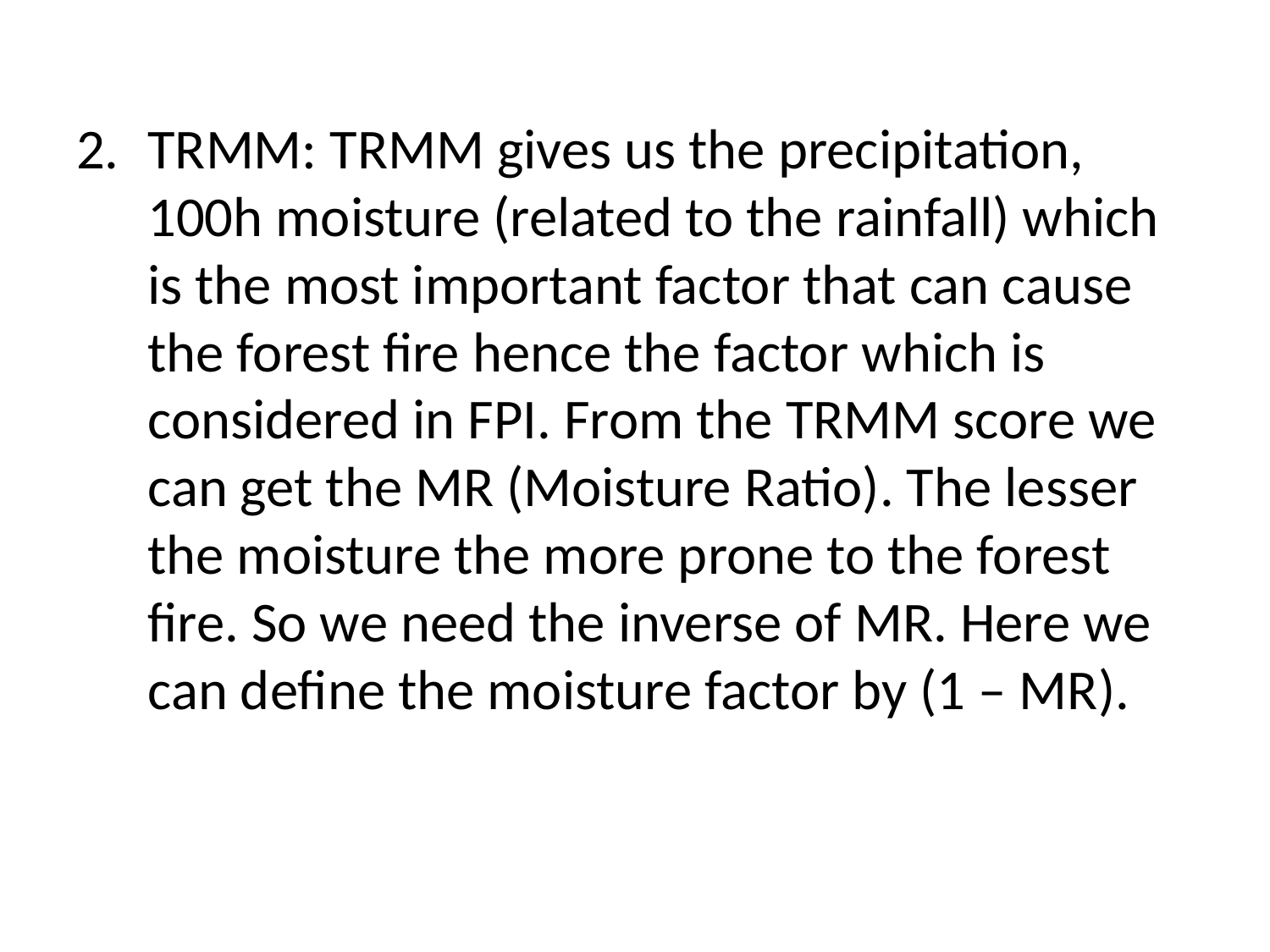

TRMM: TRMM gives us the precipitation, 100h moisture (related to the rainfall) which is the most important factor that can cause the forest fire hence the factor which is considered in FPI. From the TRMM score we can get the MR (Moisture Ratio). The lesser the moisture the more prone to the forest fire. So we need the inverse of MR. Here we can define the moisture factor by (1 – MR).